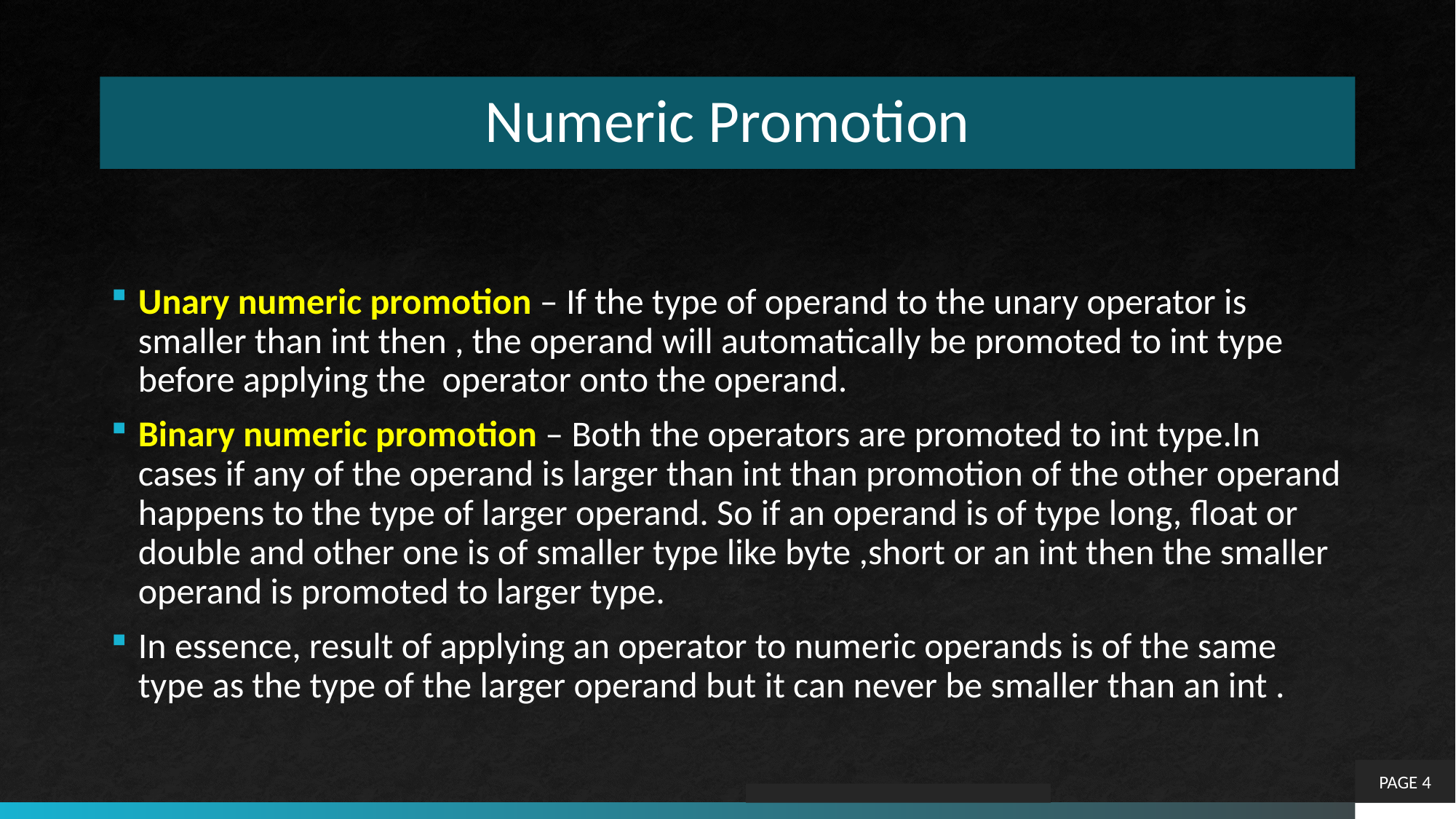

# Numeric Promotion

Unary numeric promotion – If the type of operand to the unary operator is smaller than int then , the operand will automatically be promoted to int type before applying the  operator onto the operand.
Binary numeric promotion – Both the operators are promoted to int type.In cases if any of the operand is larger than int than promotion of the other operand happens to the type of larger operand. So if an operand is of type long, float or double and other one is of smaller type like byte ,short or an int then the smaller operand is promoted to larger type.
In essence, result of applying an operator to numeric operands is of the same type as the type of the larger operand but it can never be smaller than an int .

PAGE 4